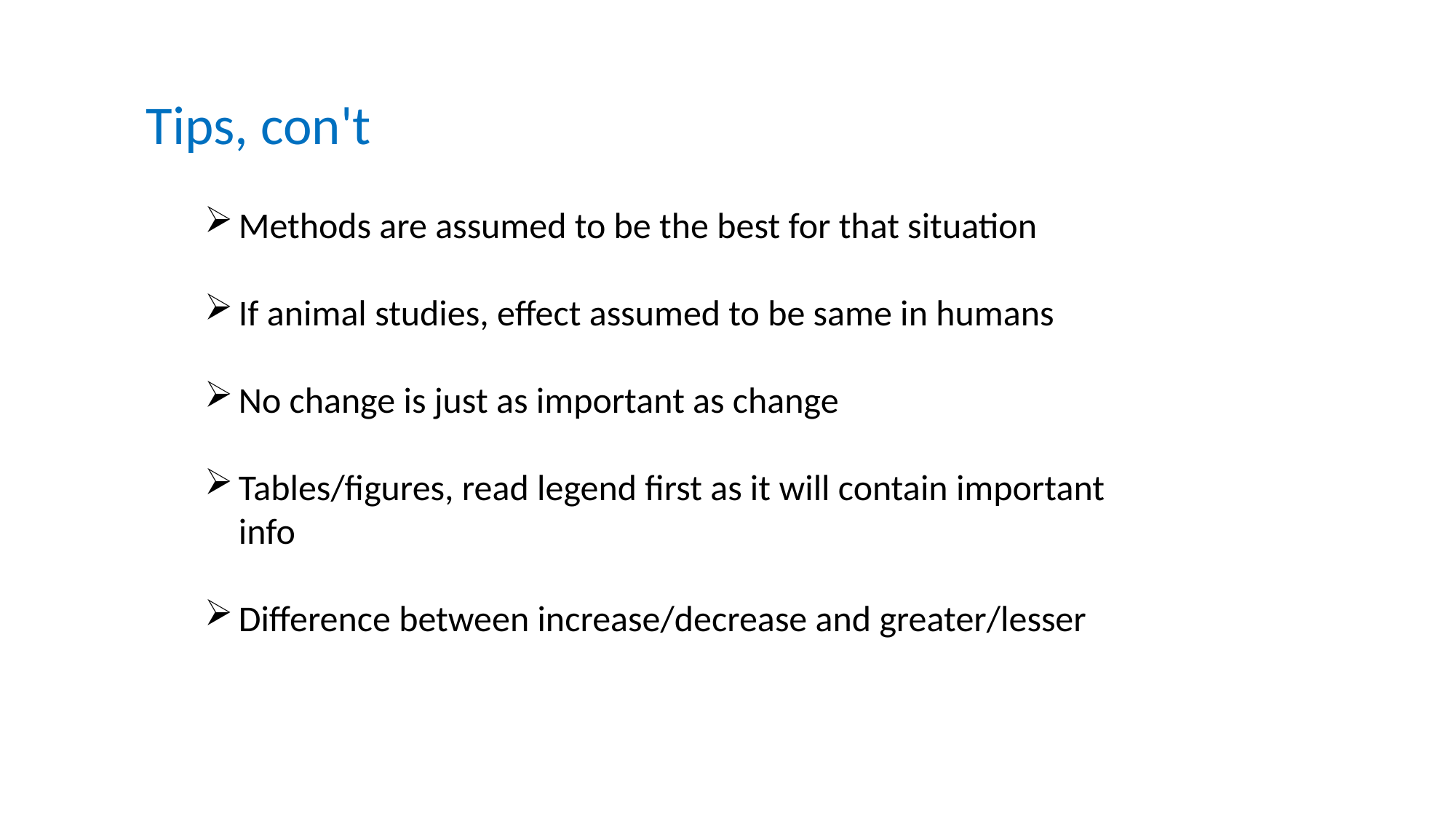

Tips, con't
Methods are assumed to be the best for that situation

If animal studies, effect assumed to be same in humans

No change is just as important as change

Tables/figures, read legend first as it will contain important info

Difference between increase/decrease and greater/lesser